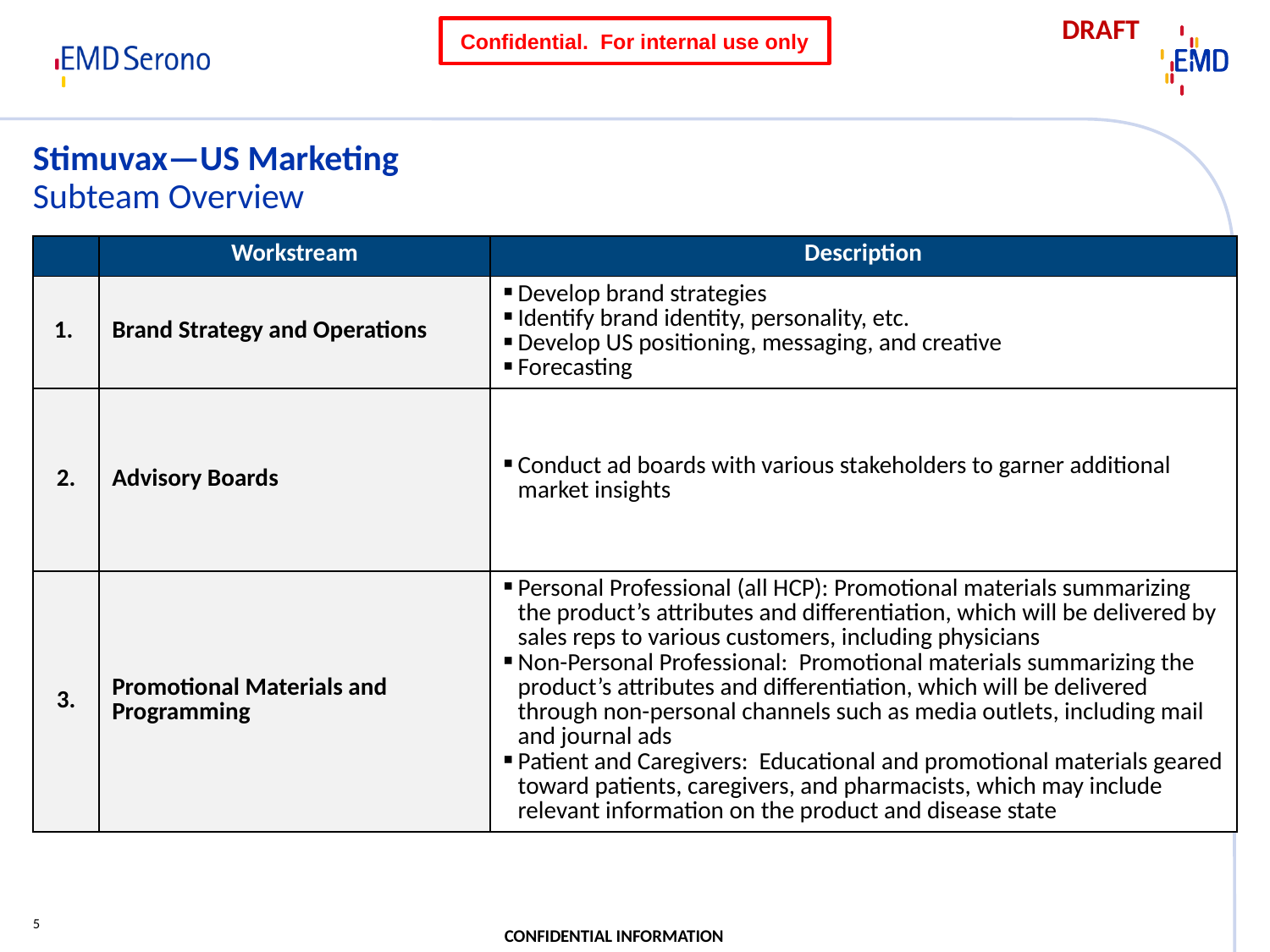

# Stimuvax—US Marketing Subteam Overview
|  | Workstream | Description |
| --- | --- | --- |
|  | Brand Strategy and Operations | Develop brand strategies Identify brand identity, personality, etc. Develop US positioning, messaging, and creative Forecasting |
| 2. | Advisory Boards | Conduct ad boards with various stakeholders to garner additional market insights |
| 3. | Promotional Materials and Programming | Personal Professional (all HCP): Promotional materials summarizing the product’s attributes and differentiation, which will be delivered by sales reps to various customers, including physicians Non-Personal Professional: Promotional materials summarizing the product’s attributes and differentiation, which will be delivered through non-personal channels such as media outlets, including mail and journal ads Patient and Caregivers: Educational and promotional materials geared toward patients, caregivers, and pharmacists, which may include relevant information on the product and disease state |
5